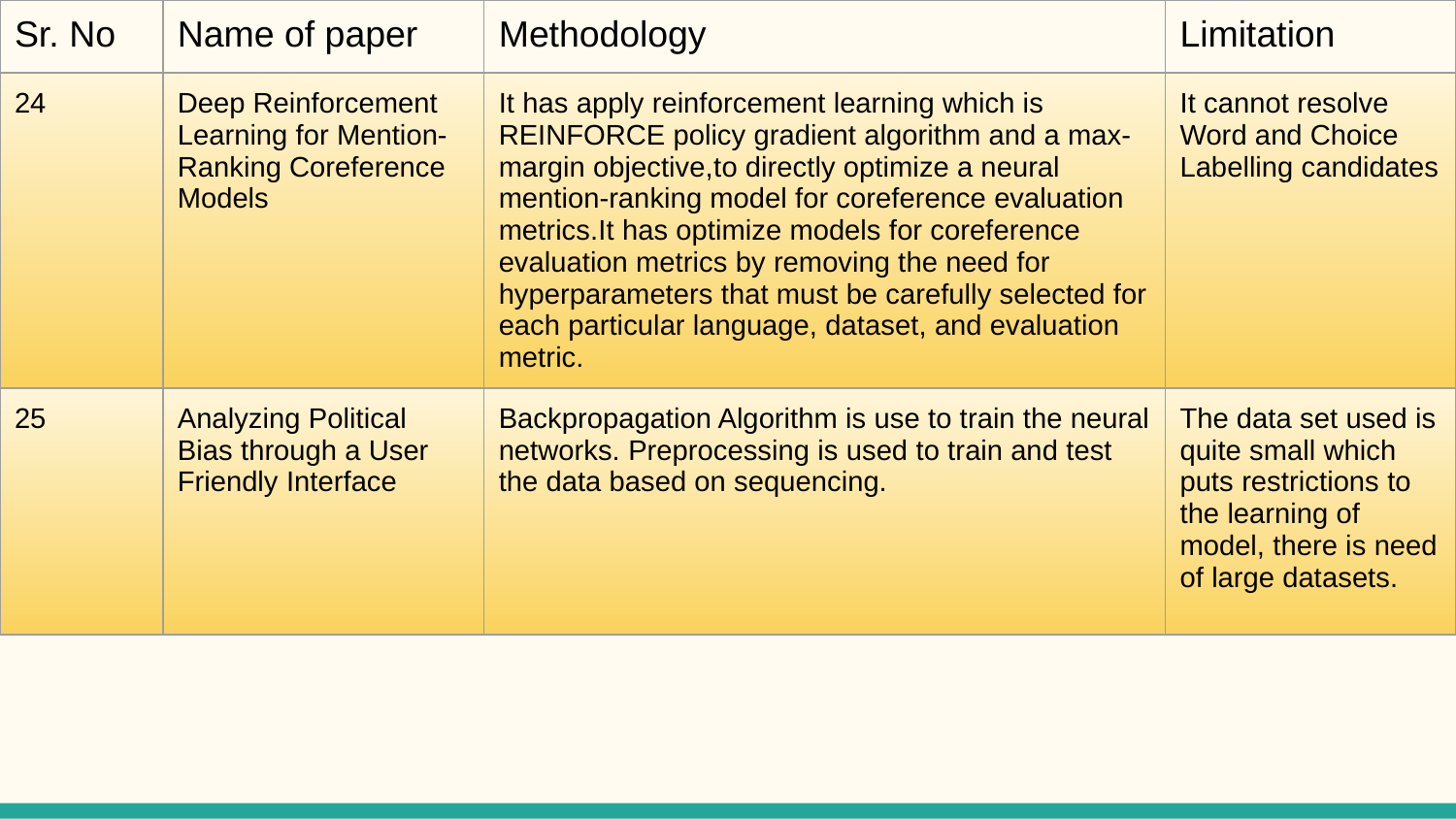

| Sr. No | Name of paper | Methodology | Limitation |
| --- | --- | --- | --- |
| 24 | Deep Reinforcement Learning for Mention-Ranking Coreference Models | It has apply reinforcement learning which is REINFORCE policy gradient algorithm and a max-margin objective,to directly optimize a neural mention-ranking model for coreference evaluation metrics.It has optimize models for coreference evaluation metrics by removing the need for hyperparameters that must be carefully selected for each particular language, dataset, and evaluation metric. | It cannot resolve Word and Choice Labelling candidates |
| 25 | Analyzing Political Bias through a User Friendly Interface | Backpropagation Algorithm is use to train the neural networks. Preprocessing is used to train and test the data based on sequencing. | The data set used is quite small which puts restrictions to the learning of model, there is need of large datasets. |